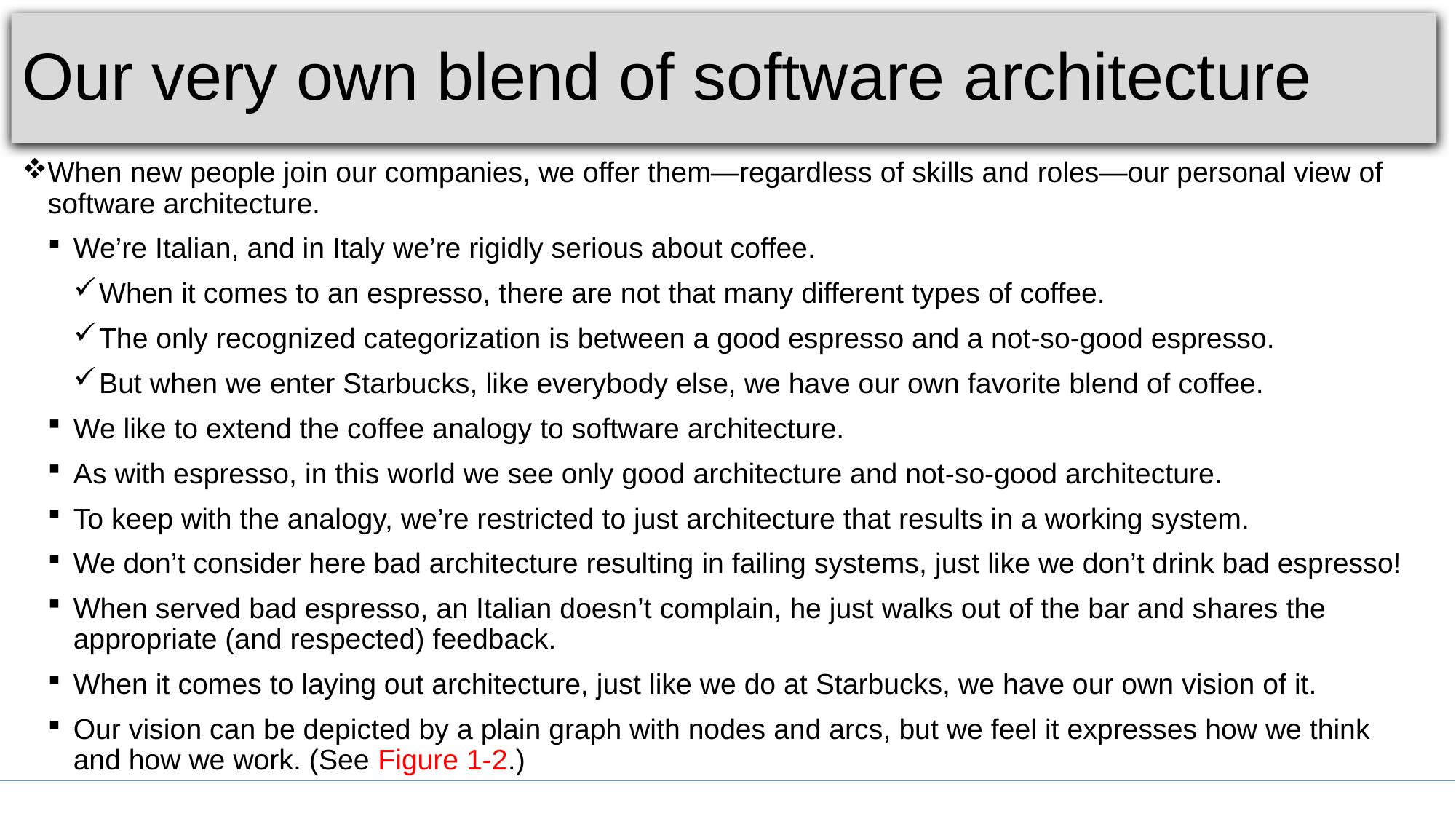

# Our very own blend of software architecture
When new people join our companies, we offer them—regardless of skills and roles—our personal view of software architecture.
We’re Italian, and in Italy we’re rigidly serious about coffee.
When it comes to an espresso, there are not that many different types of coffee.
The only recognized categorization is between a good espresso and a not-so-good espresso.
But when we enter Starbucks, like everybody else, we have our own favorite blend of coffee.
We like to extend the coffee analogy to software architecture.
As with espresso, in this world we see only good architecture and not-so-good architecture.
To keep with the analogy, we’re restricted to just architecture that results in a working system.
We don’t consider here bad architecture resulting in failing systems, just like we don’t drink bad espresso!
When served bad espresso, an Italian doesn’t complain, he just walks out of the bar and shares the appropriate (and respected) feedback.
When it comes to laying out architecture, just like we do at Starbucks, we have our own vision of it.
Our vision can be depicted by a plain graph with nodes and arcs, but we feel it expresses how we think and how we work. (See Figure 1-2.)